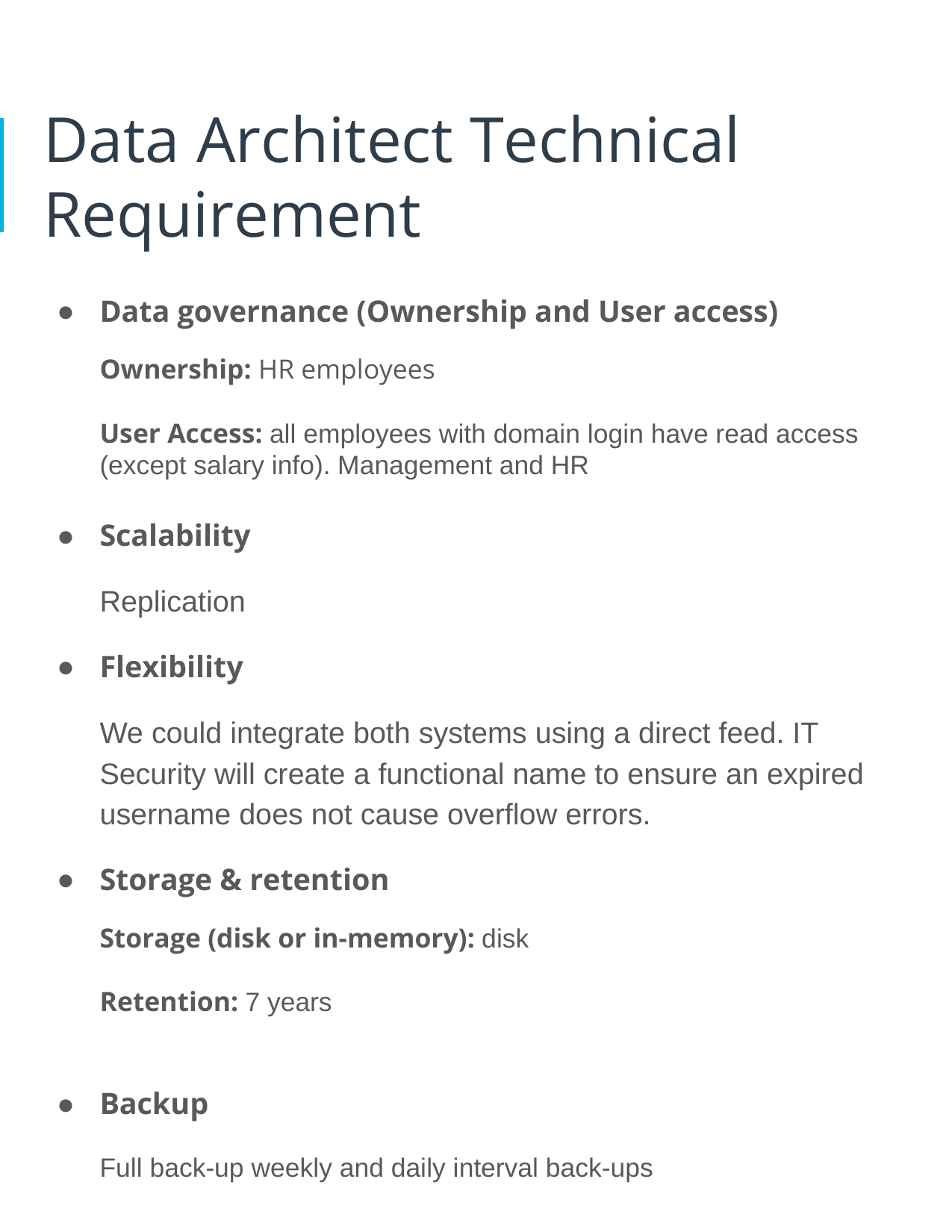

# Data Architect Technical Requirement
Data governance (Ownership and User access)
Ownership: HR employees

User Access: all employees with domain login have read access (except salary info). Management and HR

Scalability
Replication
Flexibility
We could integrate both systems using a direct feed. IT Security will create a functional name to ensure an expired username does not cause overflow errors.
Storage & retention
Storage (disk or in-memory): disk

Retention: 7 years

Backup
Full back-up weekly and daily interval back-ups